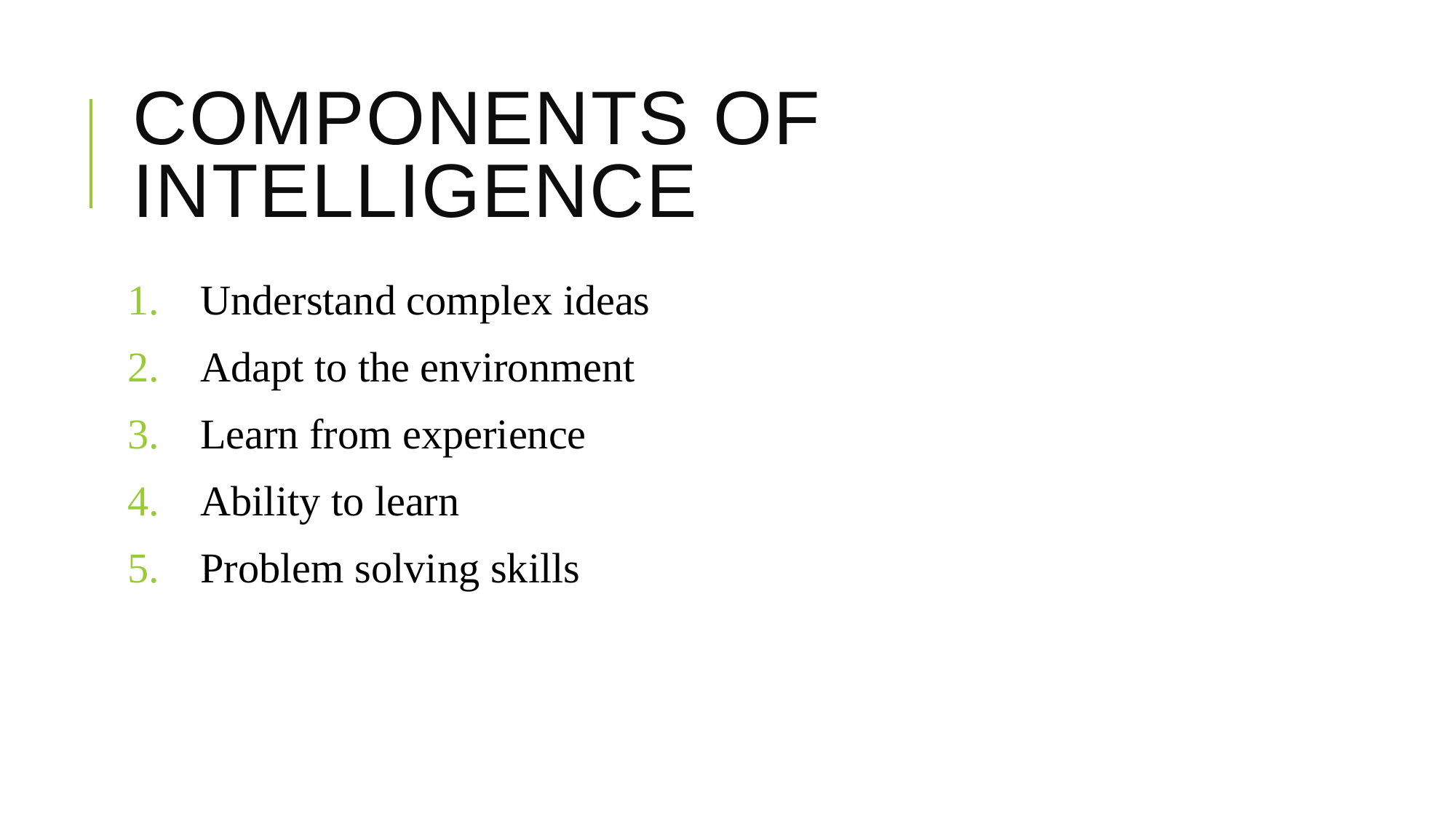

# Components of Intelligence
Understand complex ideas
Adapt to the environment
Learn from experience
Ability to learn
Problem solving skills